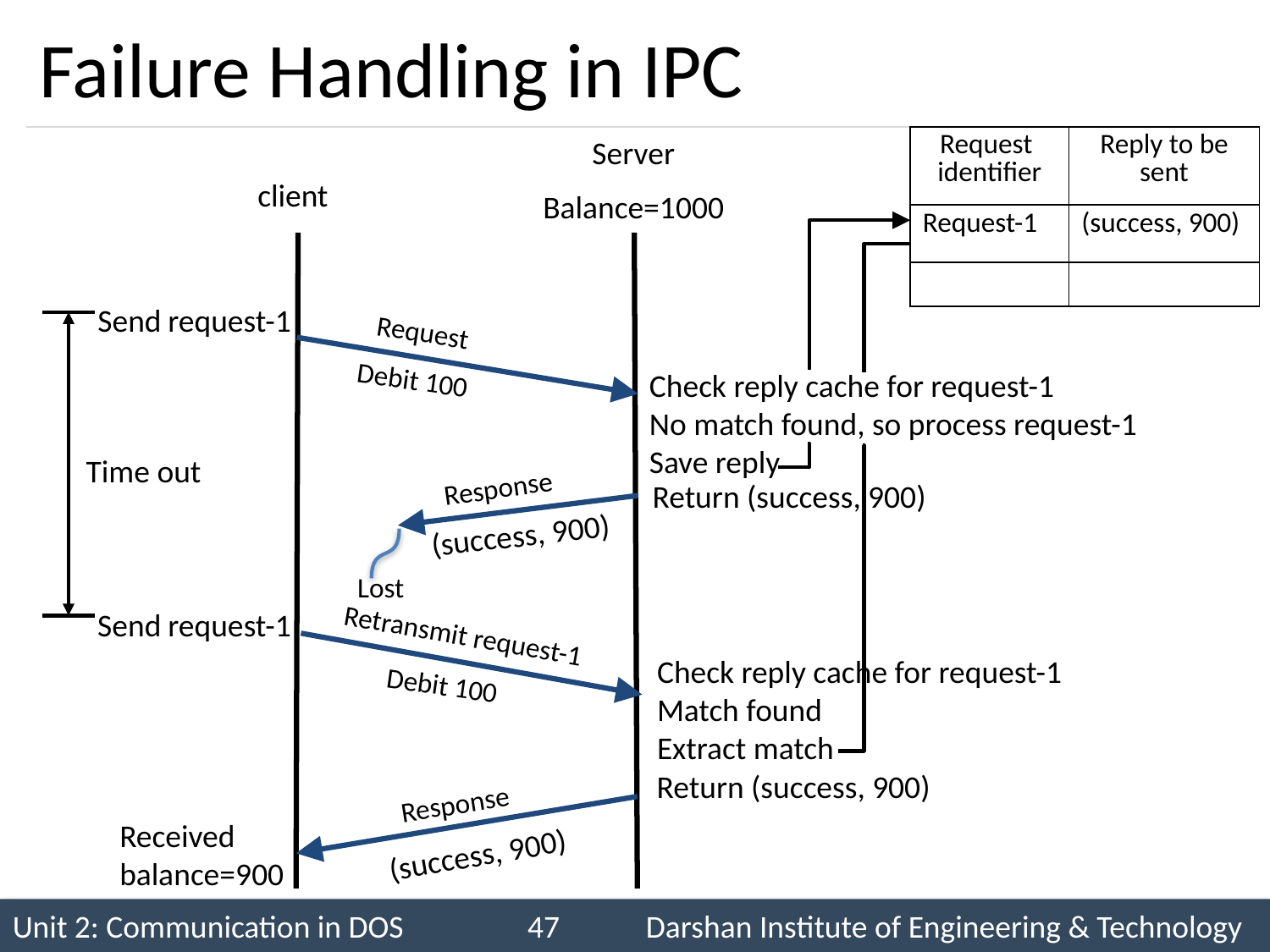

# Failure Handling in IPC
Server
Balance=1000
| Request identifier | Reply to be sent |
| --- | --- |
|  |  |
|  |  |
client
| Request-1 | (success, 900) |
| --- | --- |

Send request-1
Request

Debit 100
Check reply cache for request-1
No match found, so process request-1
Save reply

Time out
Response
Return (success, 900)

 (success, 900)
Lost
Send request-1
Retransmit request-1

Check reply cache for request-1
Match found
Extract match
Debit 100
Return (success, 900)
Response

Received
balance=900
 (success, 900)